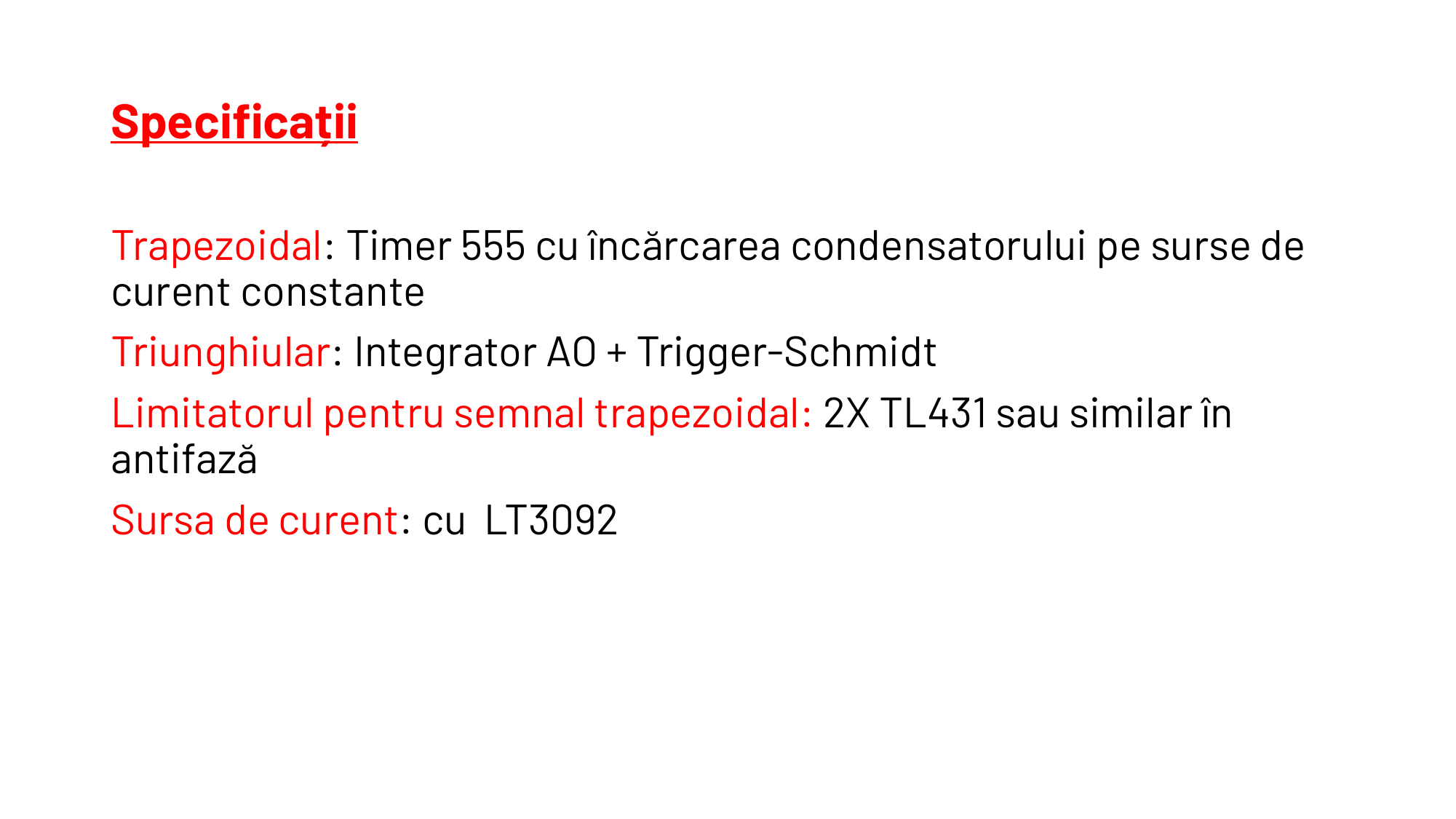

# Specificații
Trapezoidal: Timer 555 cu încărcarea condensatorului pe surse de curent constante
Triunghiular: Integrator AO + Trigger-Schmidt
Limitatorul pentru semnal trapezoidal: 2X TL431 sau similar în antifază
Sursa de curent: cu  LT3092